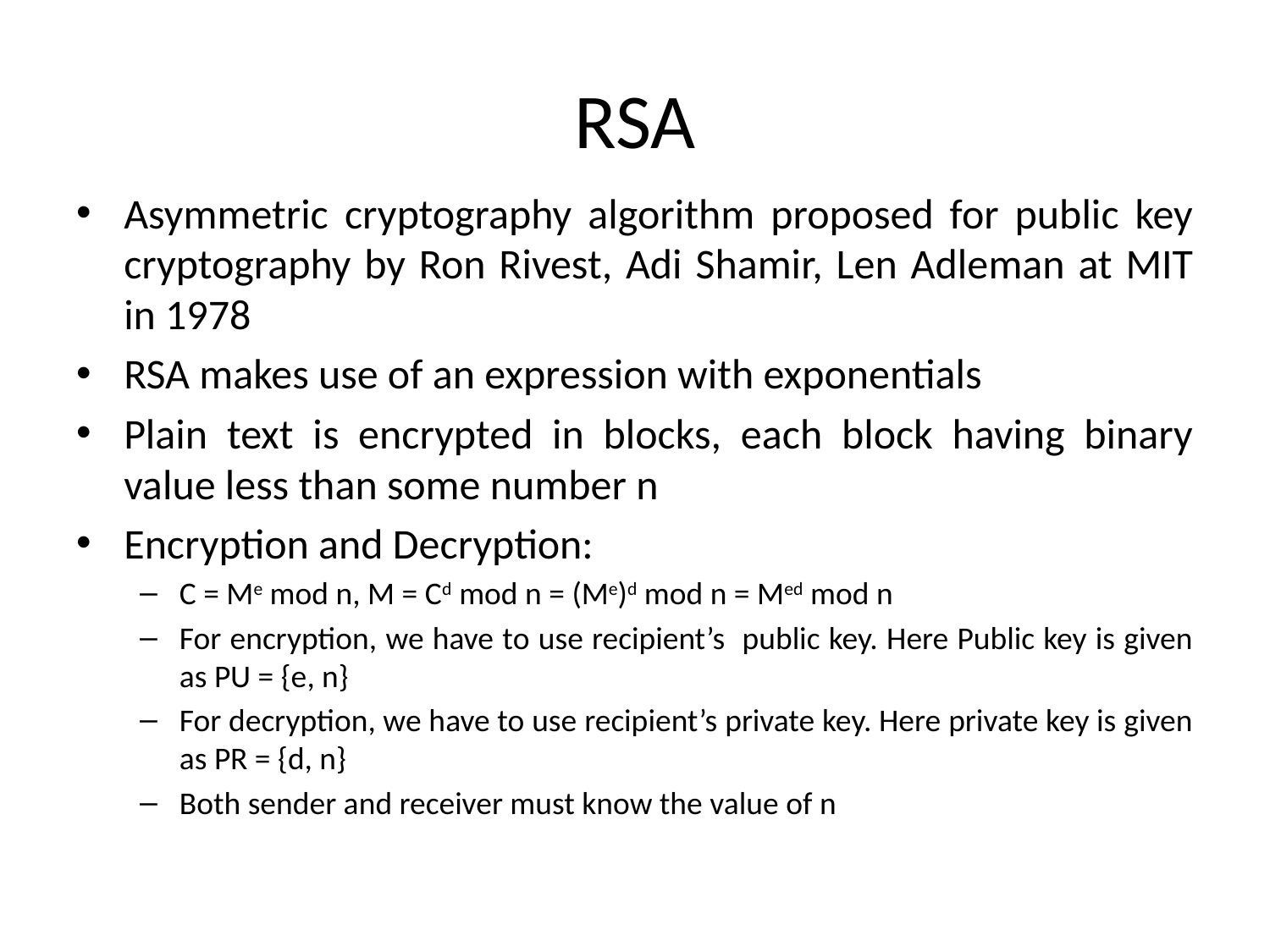

# RSA
Asymmetric cryptography algorithm proposed for public key cryptography by Ron Rivest, Adi Shamir, Len Adleman at MIT in 1978
RSA makes use of an expression with exponentials
Plain text is encrypted in blocks, each block having binary value less than some number n
Encryption and Decryption:
C = Me mod n, M = Cd mod n = (Me)d mod n = Med mod n
For encryption, we have to use recipient’s  public key. Here Public key is given as PU = {e, n}
For decryption, we have to use recipient’s private key. Here private key is given as PR = {d, n}
Both sender and receiver must know the value of n